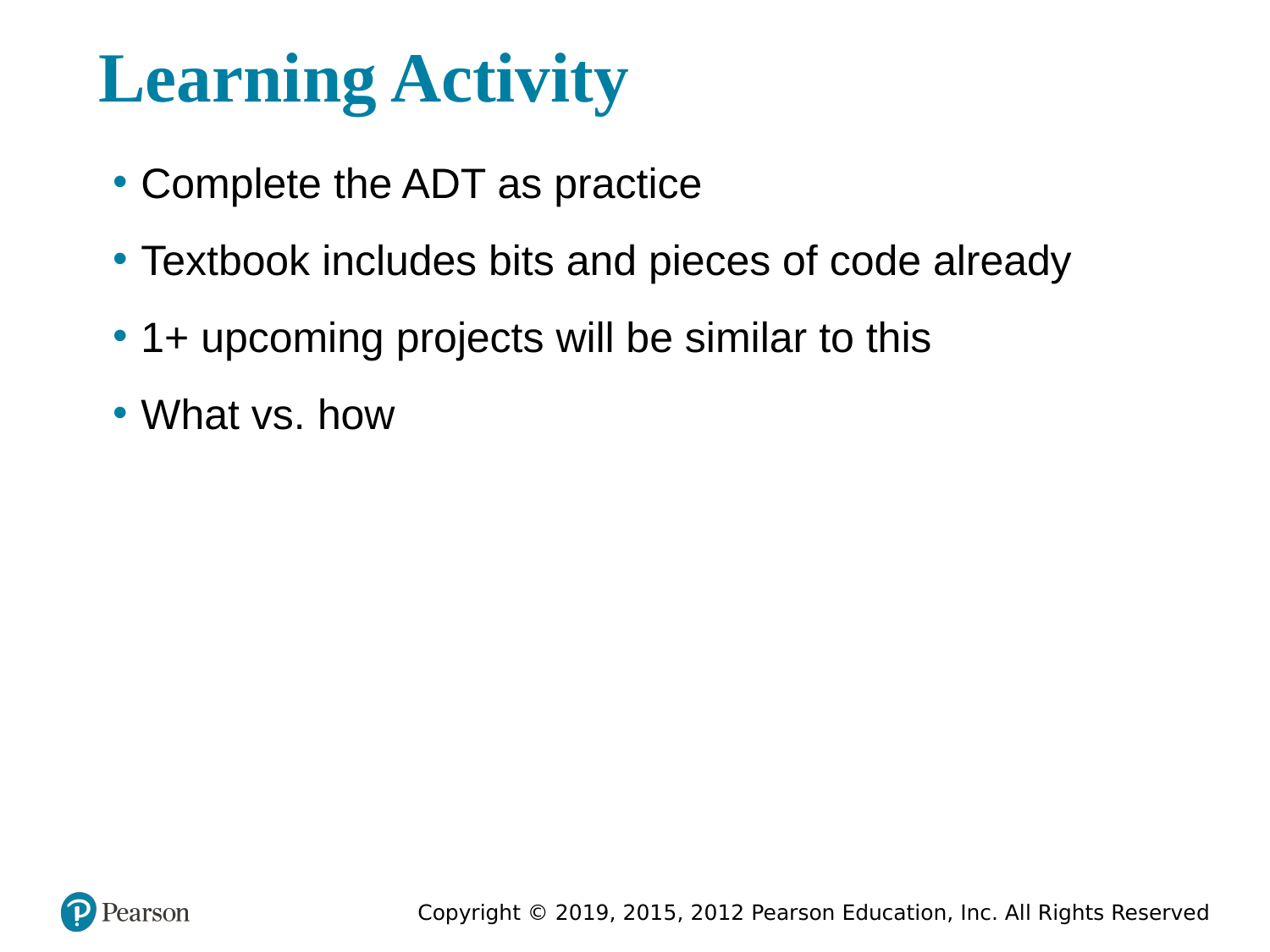

# Learning Activity
Complete the ADT as practice
Textbook includes bits and pieces of code already
1+ upcoming projects will be similar to this
What vs. how